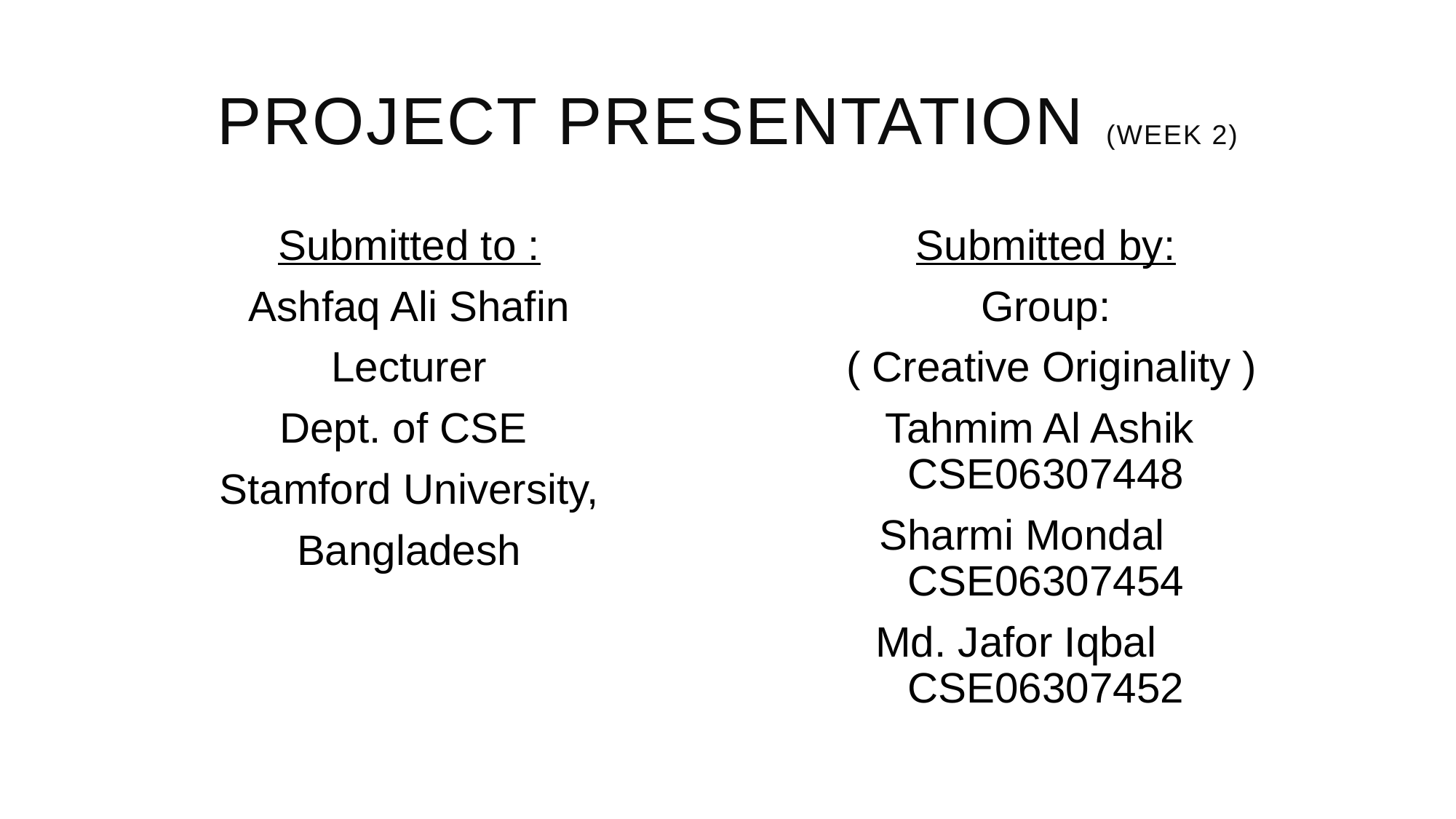

# Project presentation (week 2)
Submitted to :
Ashfaq Ali Shafin
Lecturer
Dept. of CSE
Stamford University,
Bangladesh
Submitted by:
Group:
 ( Creative Originality )
Tahmim Al Ashik  CSE06307448
Sharmi Mondal     CSE06307454
Md. Jafor Iqbal      CSE06307452